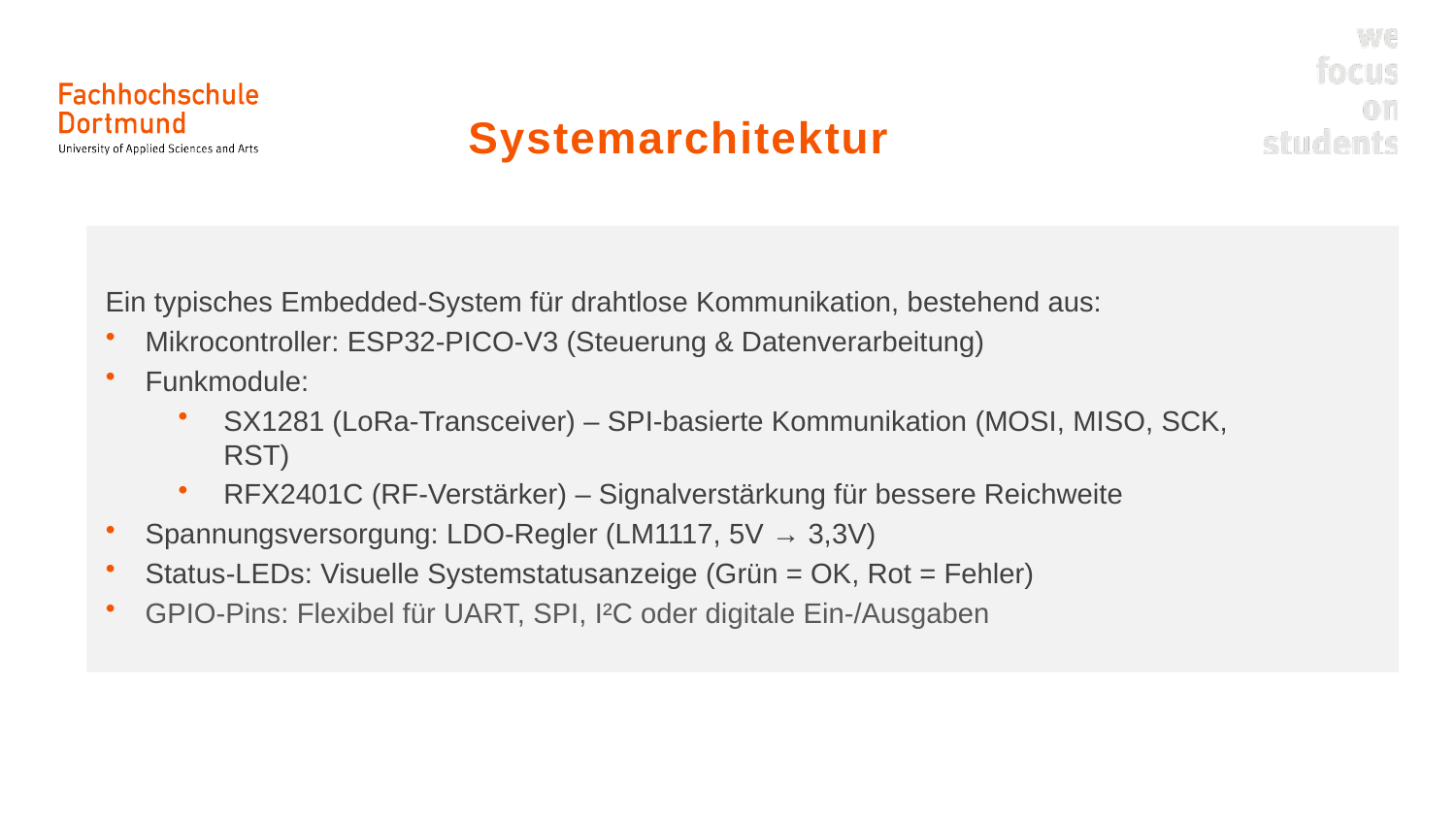

Inhalt Bild quer + Text
Systemarchitektur

Ein typisches Embedded-System für drahtlose Kommunikation, bestehend aus:
Mikrocontroller: ESP32-PICO-V3 (Steuerung & Datenverarbeitung)
Funkmodule:
SX1281 (LoRa-Transceiver) – SPI-basierte Kommunikation (MOSI, MISO, SCK, RST)
RFX2401C (RF-Verstärker) – Signalverstärkung für bessere Reichweite
Spannungsversorgung: LDO-Regler (LM1117, 5V → 3,3V)
Status-LEDs: Visuelle Systemstatusanzeige (Grün = OK, Rot = Fehler)
GPIO-Pins: Flexibel für UART, SPI, I²C oder digitale Ein-/Ausgaben